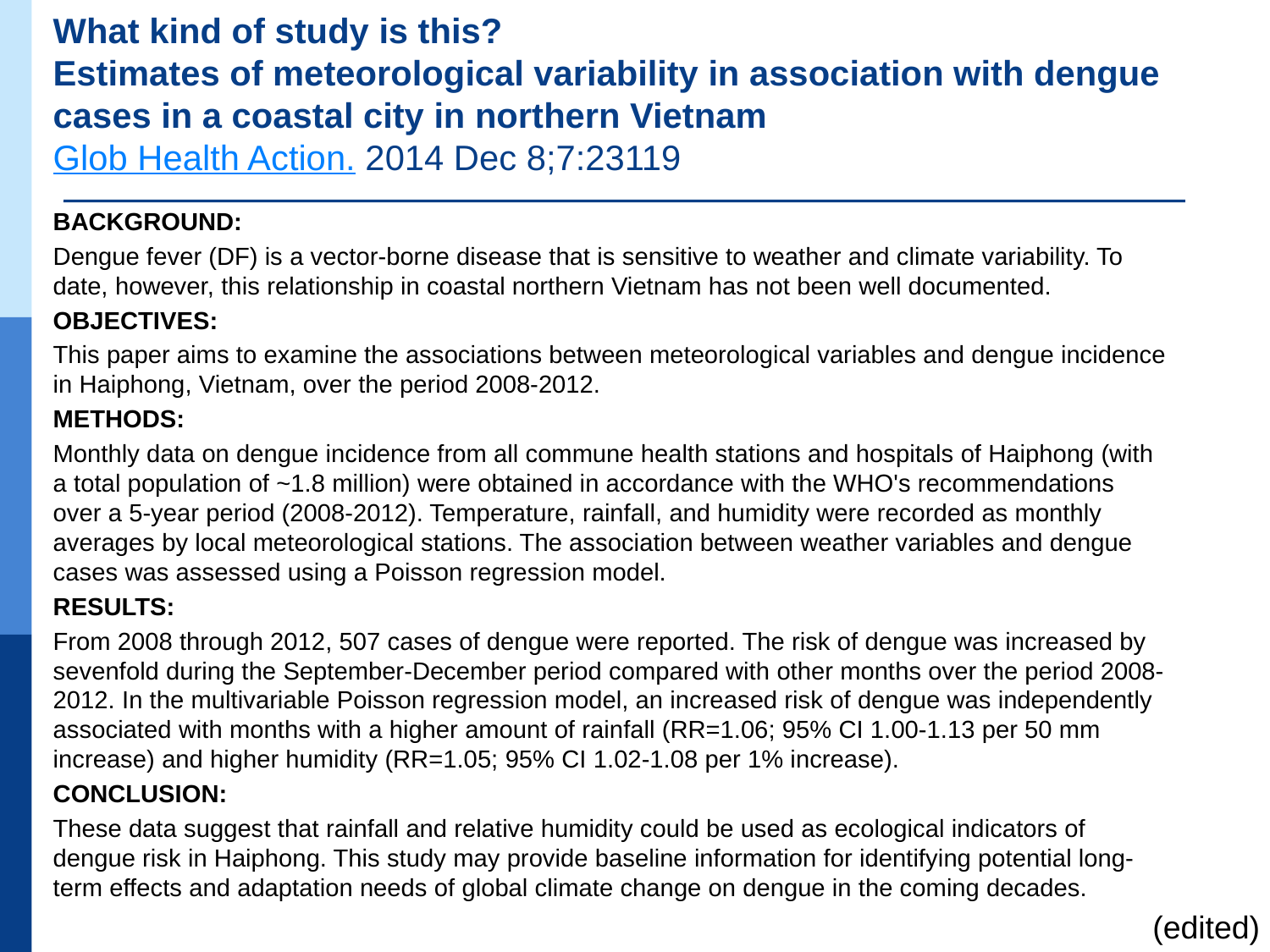

# What kind of study is this? Estimates of meteorological variability in association with dengue cases in a coastal city in northern Vietnam Glob Health Action. 2014 Dec 8;7:23119
BACKGROUND:
Dengue fever (DF) is a vector-borne disease that is sensitive to weather and climate variability. To date, however, this relationship in coastal northern Vietnam has not been well documented.
OBJECTIVES:
This paper aims to examine the associations between meteorological variables and dengue incidence in Haiphong, Vietnam, over the period 2008-2012.
METHODS:
Monthly data on dengue incidence from all commune health stations and hospitals of Haiphong (with a total population of ~1.8 million) were obtained in accordance with the WHO's recommendations over a 5-year period (2008-2012). Temperature, rainfall, and humidity were recorded as monthly averages by local meteorological stations. The association between weather variables and dengue cases was assessed using a Poisson regression model.
RESULTS:
From 2008 through 2012, 507 cases of dengue were reported. The risk of dengue was increased by sevenfold during the September-December period compared with other months over the period 2008-2012. In the multivariable Poisson regression model, an increased risk of dengue was independently associated with months with a higher amount of rainfall (RR=1.06; 95% CI 1.00-1.13 per 50 mm increase) and higher humidity (RR=1.05; 95% CI 1.02-1.08 per 1% increase).
CONCLUSION:
These data suggest that rainfall and relative humidity could be used as ecological indicators of dengue risk in Haiphong. This study may provide baseline information for identifying potential long-term effects and adaptation needs of global climate change on dengue in the coming decades.

(edited)